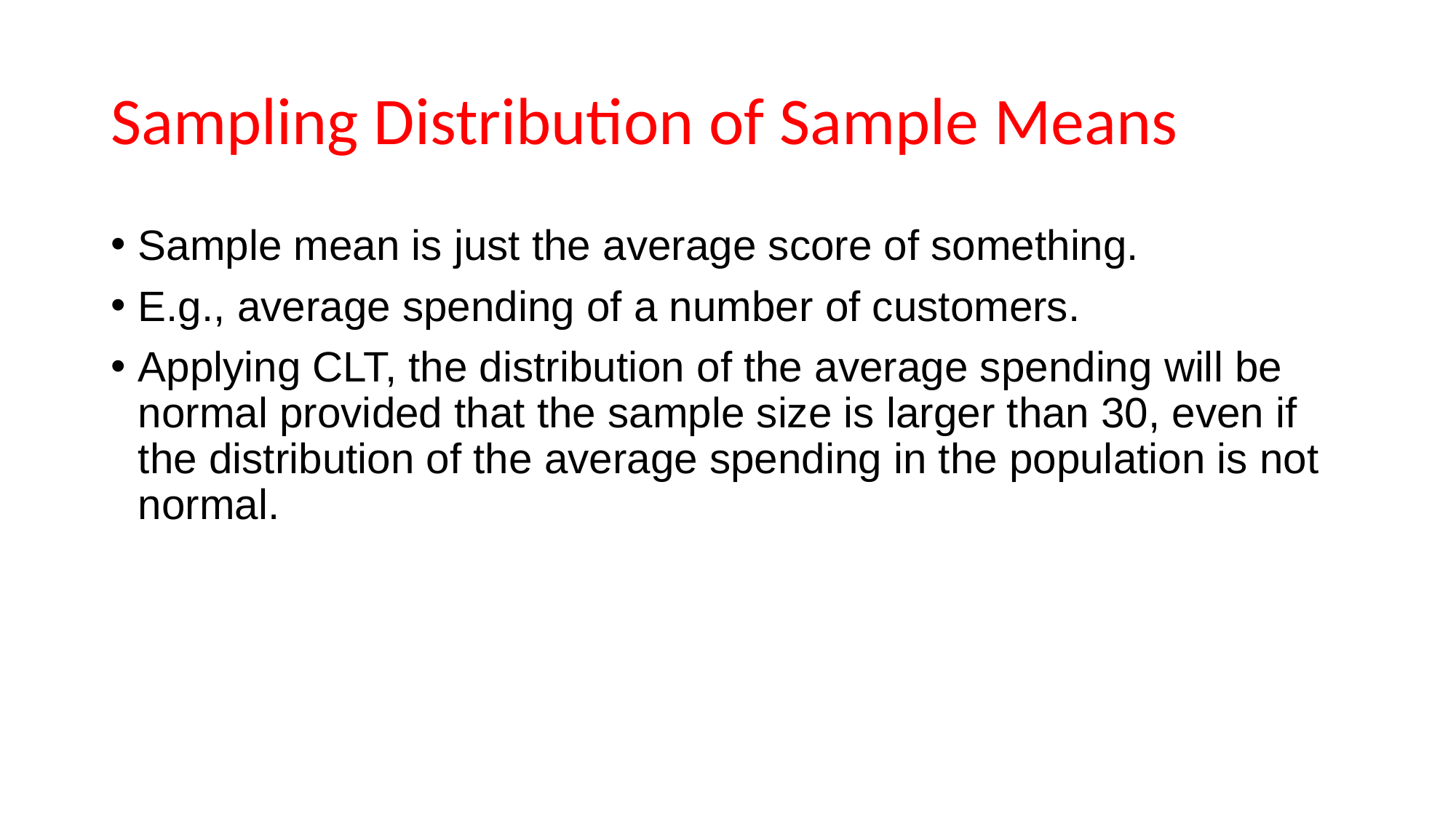

# Sampling Distribution of Sample Means
Sample mean is just the average score of something.
E.g., average spending of a number of customers.
Applying CLT, the distribution of the average spending will be normal provided that the sample size is larger than 30, even if the distribution of the average spending in the population is not normal.